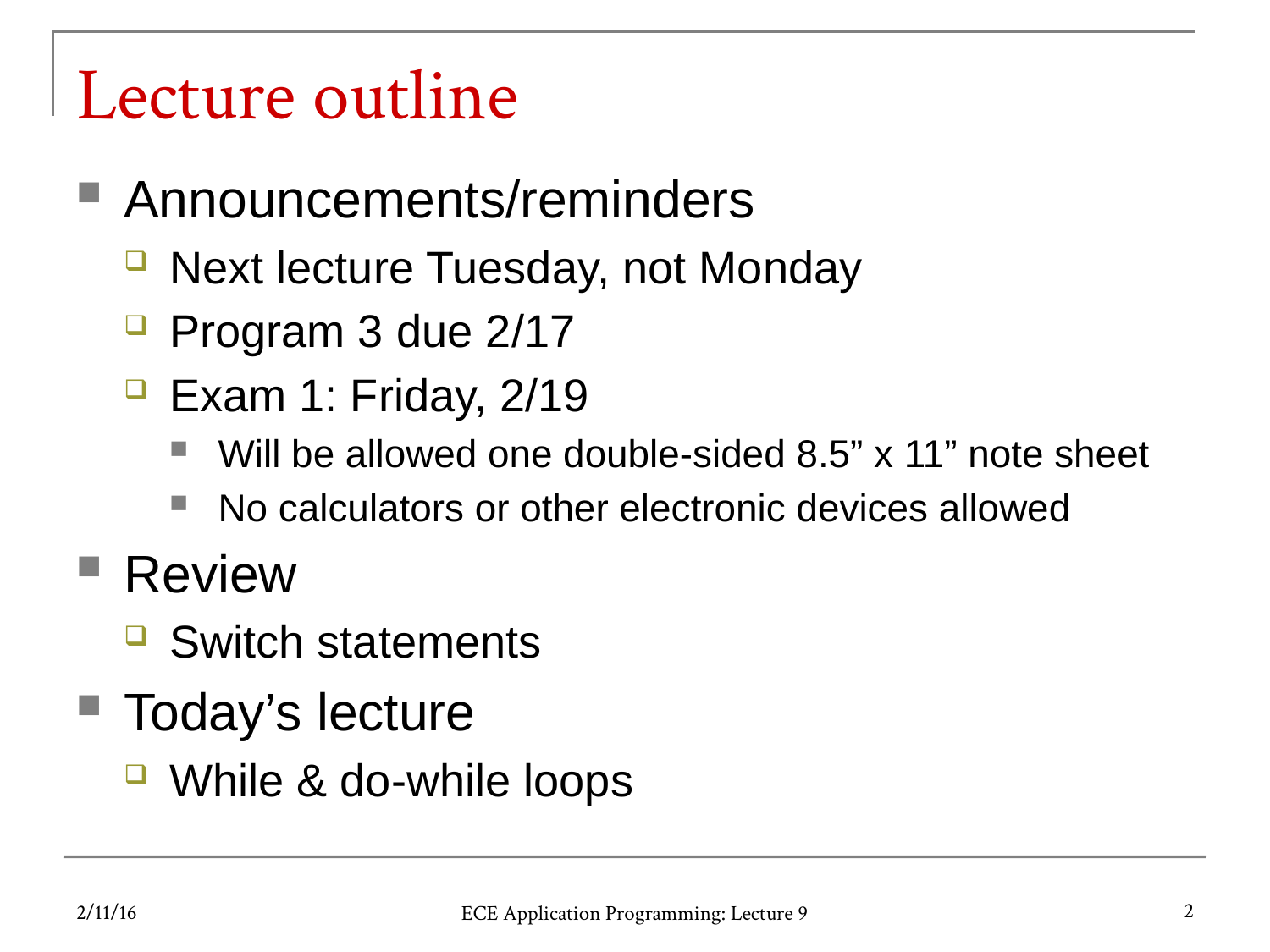

# Lecture outline
Announcements/reminders
Next lecture Tuesday, not Monday
Program 3 due 2/17
Exam 1: Friday, 2/19
Will be allowed one double-sided 8.5” x 11” note sheet
No calculators or other electronic devices allowed
Review
Switch statements
Today’s lecture
While & do-while loops
2/11/16
2
ECE Application Programming: Lecture 9